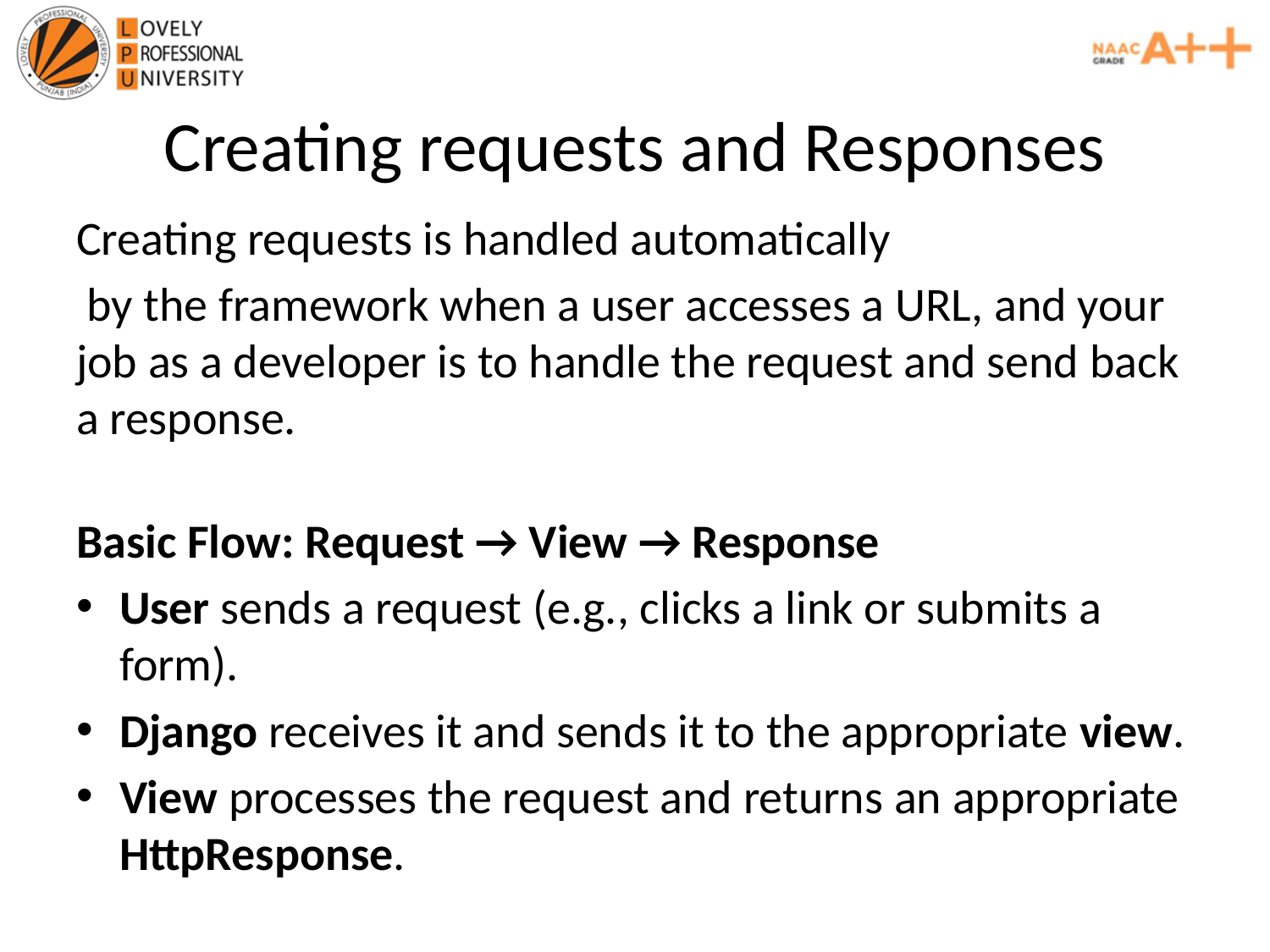

# Creating requests and Responses
Creating requests is handled automatically
 by the framework when a user accesses a URL, and your job as a developer is to handle the request and send back a response.
Basic Flow: Request → View → Response
User sends a request (e.g., clicks a link or submits a form).
Django receives it and sends it to the appropriate view.
View processes the request and returns an appropriate HttpResponse.